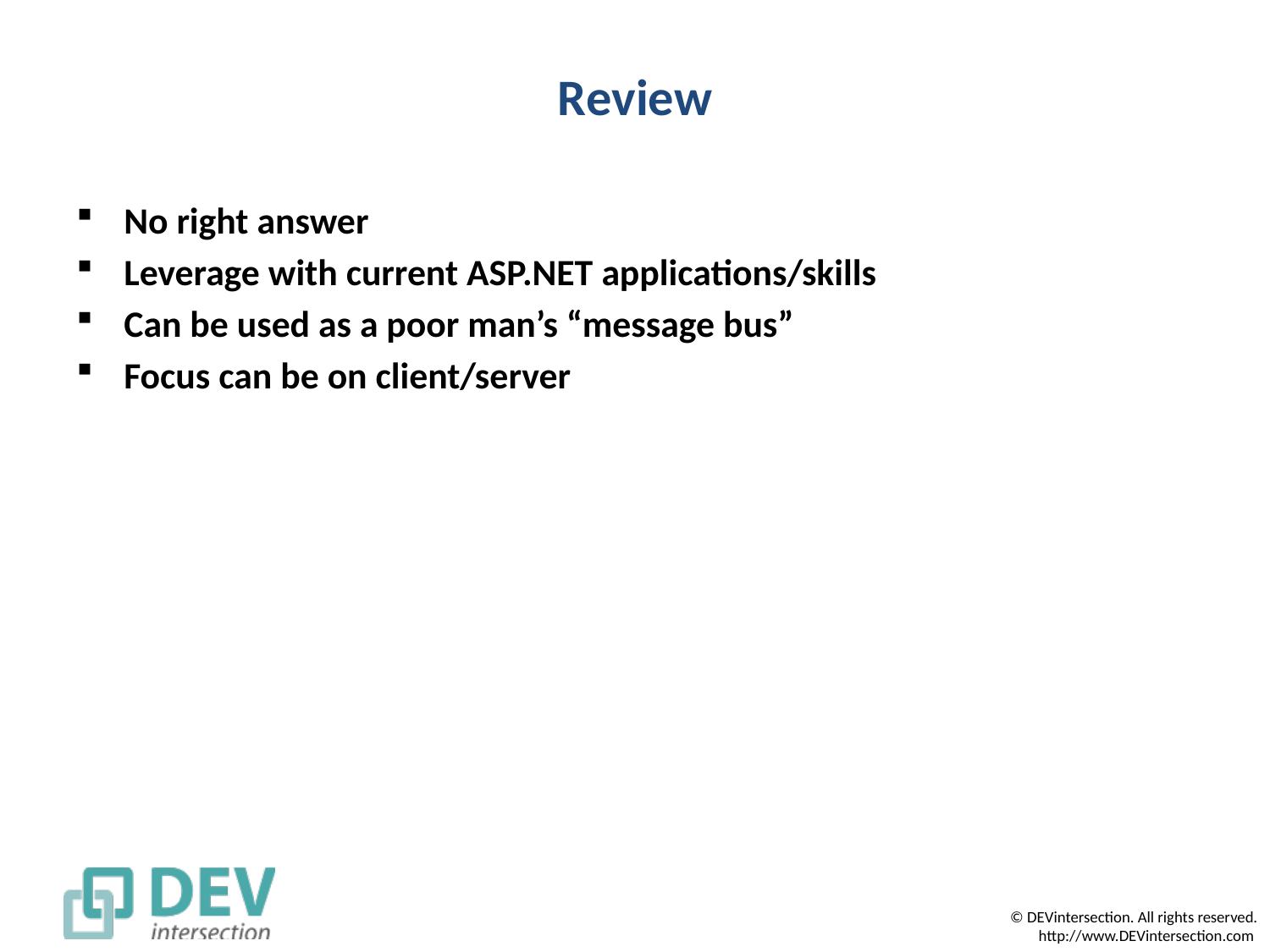

# Review
No right answer
Leverage with current ASP.NET applications/skills
Can be used as a poor man’s “message bus”
Focus can be on client/server